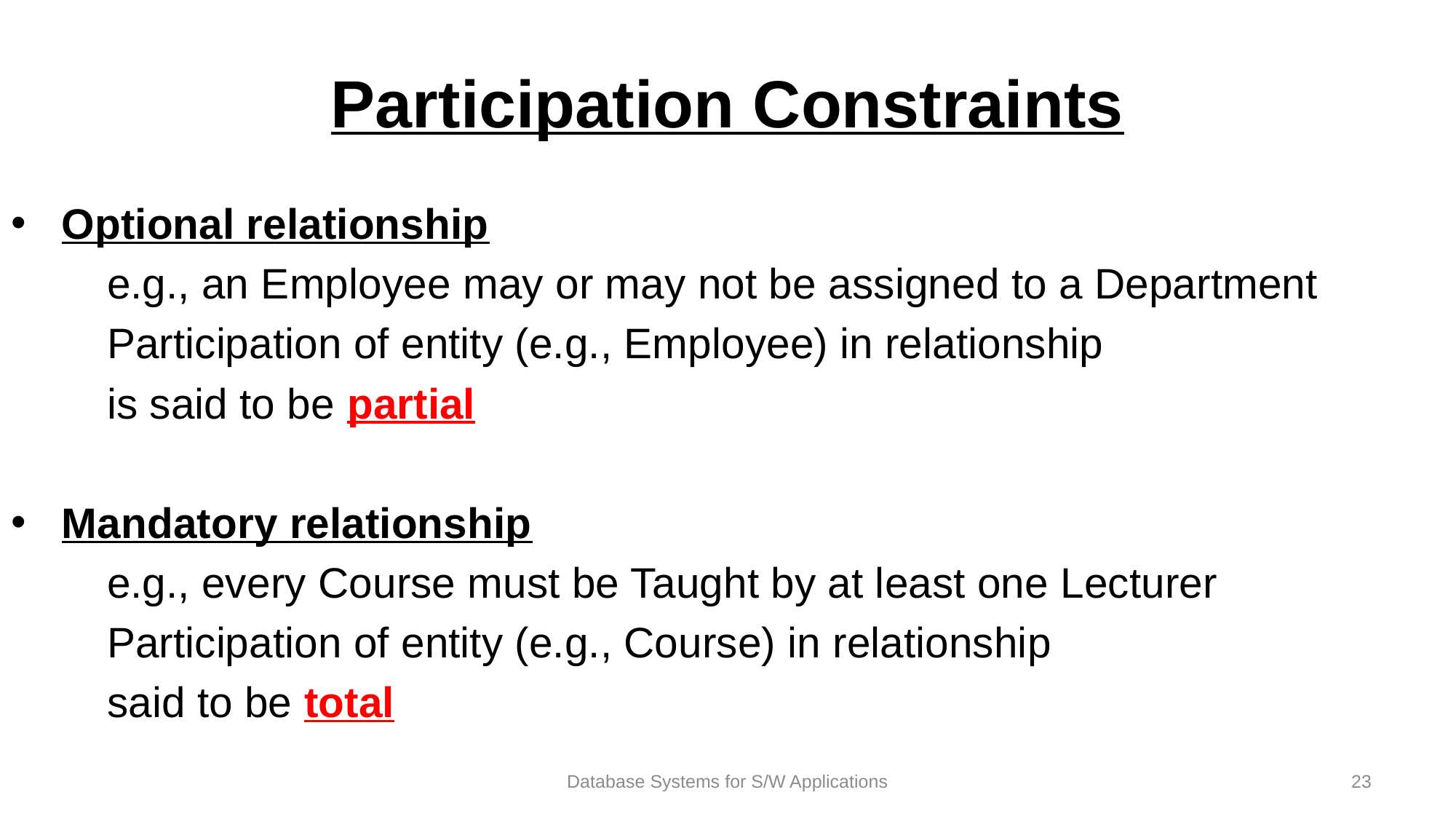

# Participation Constraints
 Optional relationship
	e.g., an Employee may or may not be assigned to a Department
	Participation of entity (e.g., Employee) in relationship
	is said to be partial

 Mandatory relationship
	e.g., every Course must be Taught by at least one Lecturer
	Participation of entity (e.g., Course) in relationship
	said to be total
Database Systems for S/W Applications
23